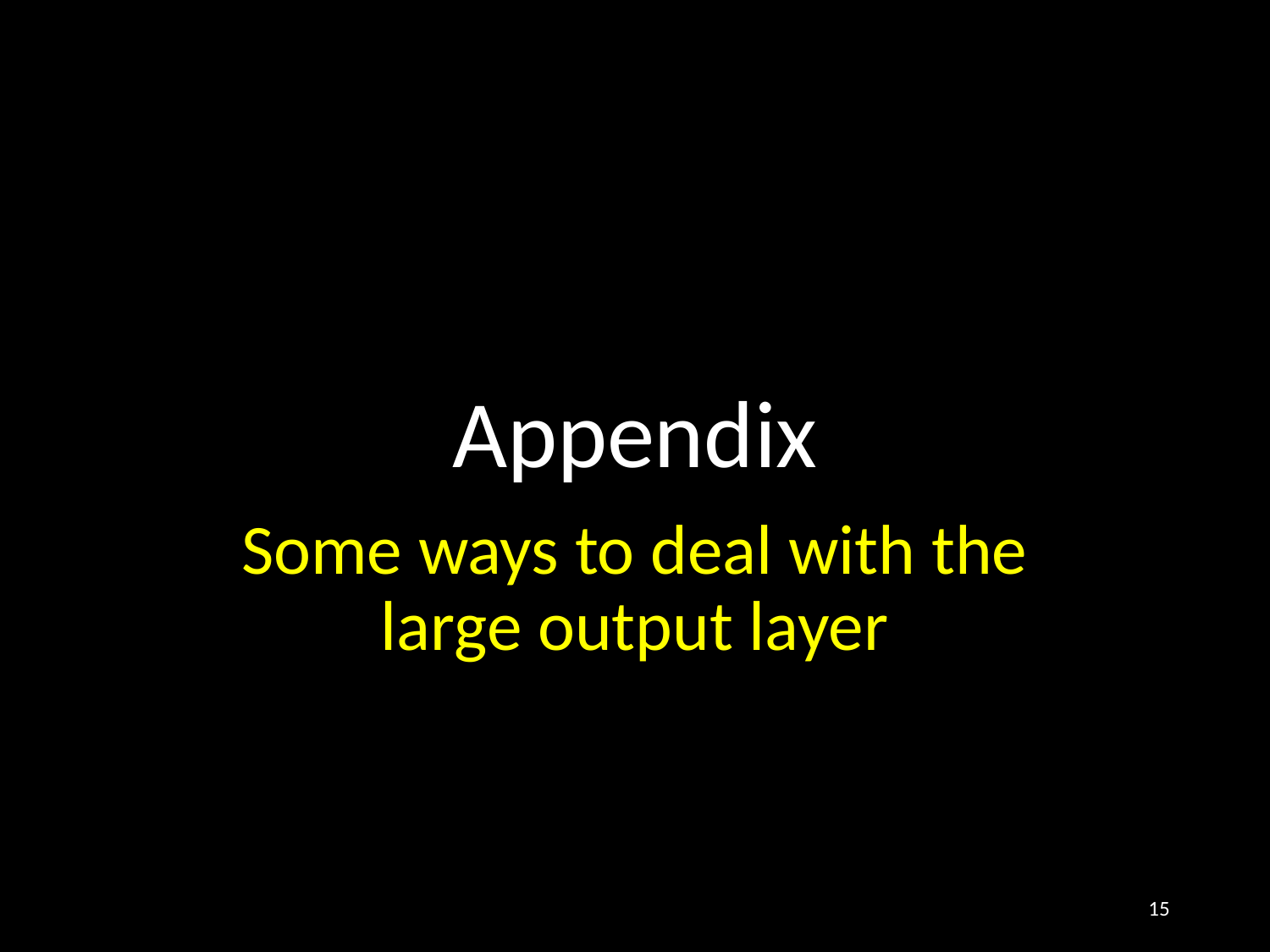

# Appendix
Some ways to deal with the large output layer

15